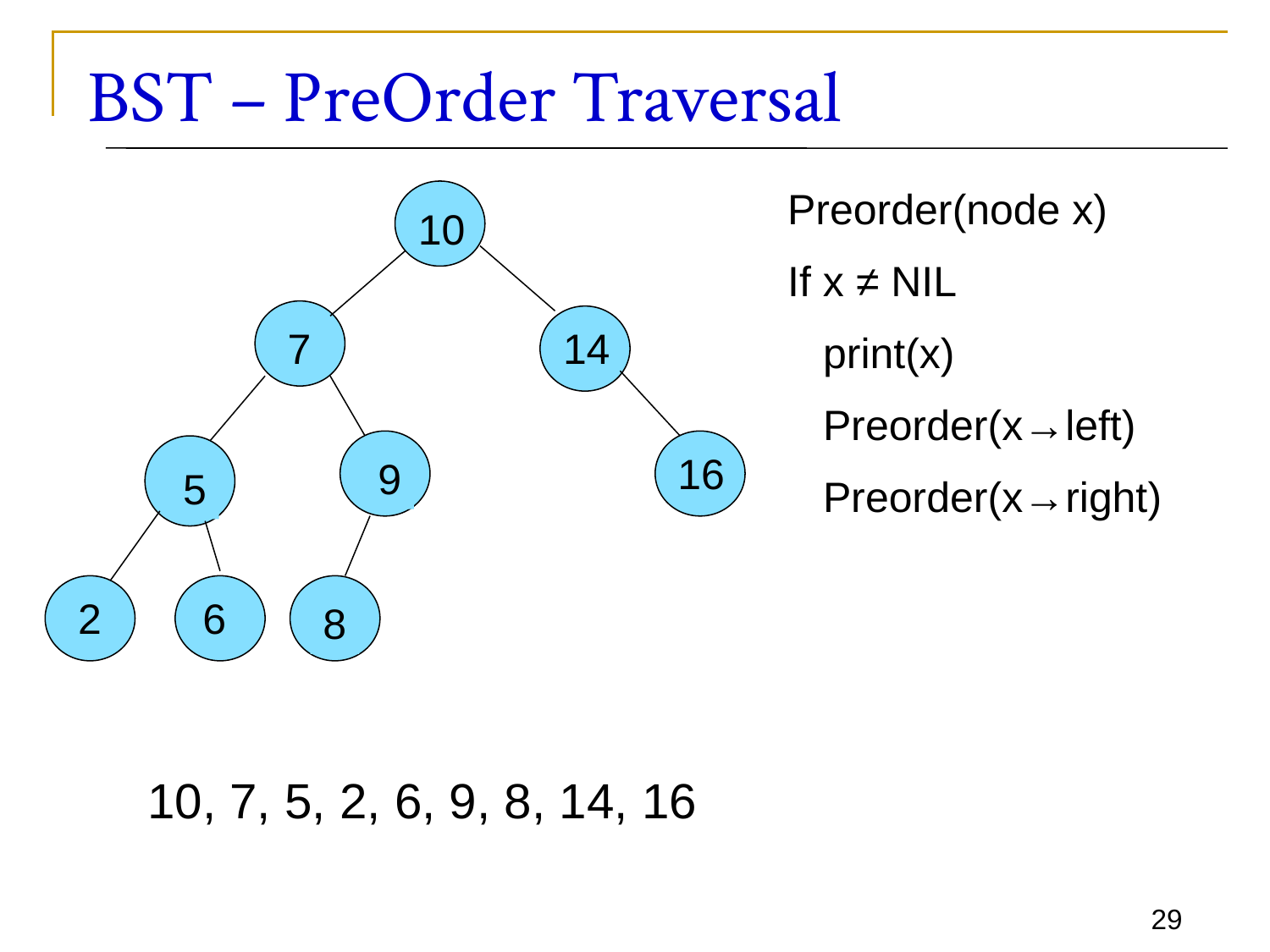

# BST – PreOrder Traversal
Preorder(node x)
If x ≠ NIL
   print(x)
   Preorder(x→left)
   Preorder(x→right)

10

7
14

16
9
5

2
6
8
10, 7, 5, 2, 6, 9, 8, 14, 16